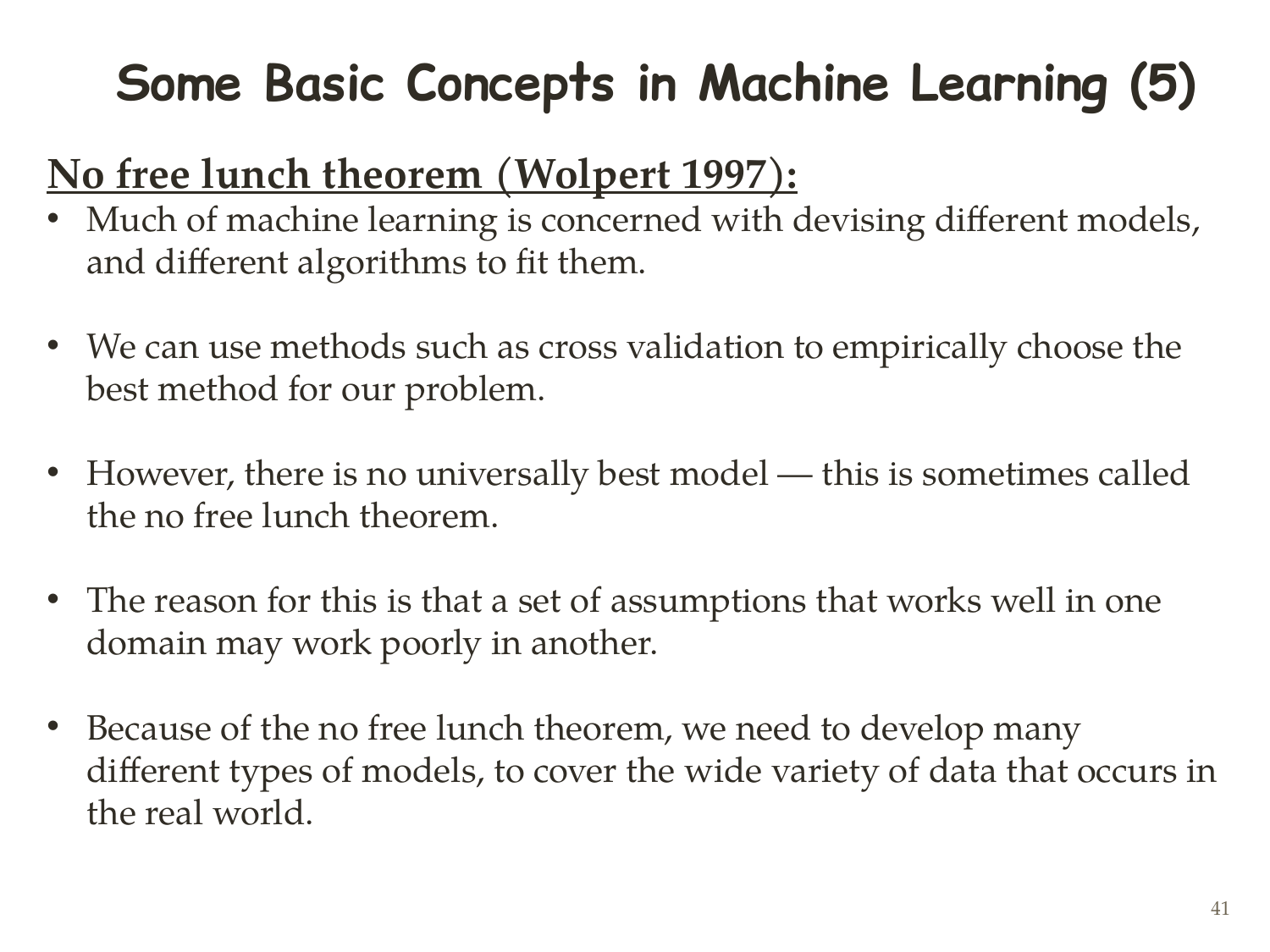

# Some Basic Concepts in Machine Learning (5)
No free lunch theorem (Wolpert 1997):
Much of machine learning is concerned with devising different models, and different algorithms to fit them.

We can use methods such as cross validation to empirically choose the best method for our problem.

However, there is no universally best model — this is sometimes called the no free lunch theorem.

The reason for this is that a set of assumptions that works well in one domain may work poorly in another.

Because of the no free lunch theorem, we need to develop many different types of models, to cover the wide variety of data that occurs in the real world.

41